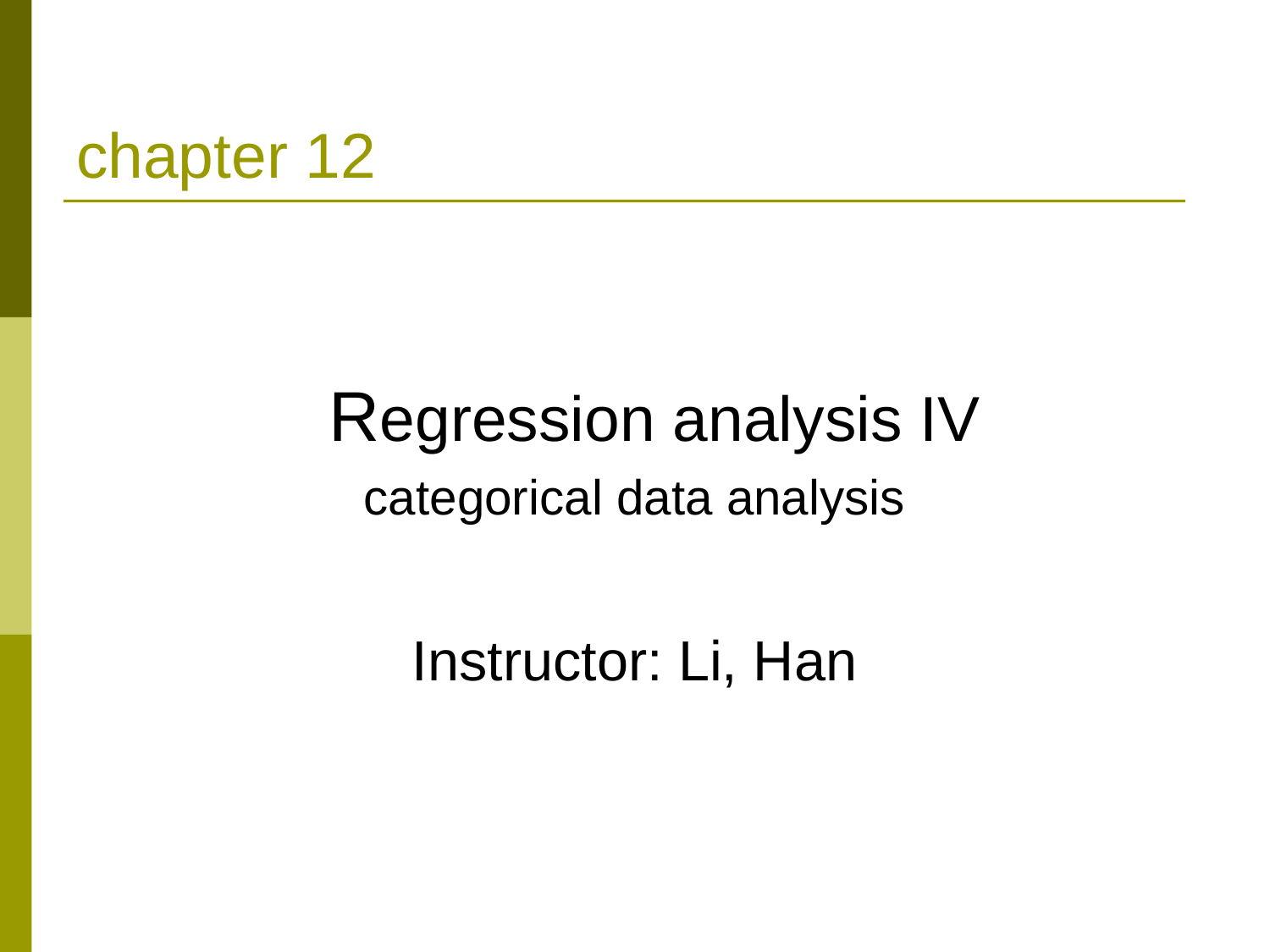

# chapter 12

  Regression analysis IV
categorical data analysis

Instructor: Li, Han